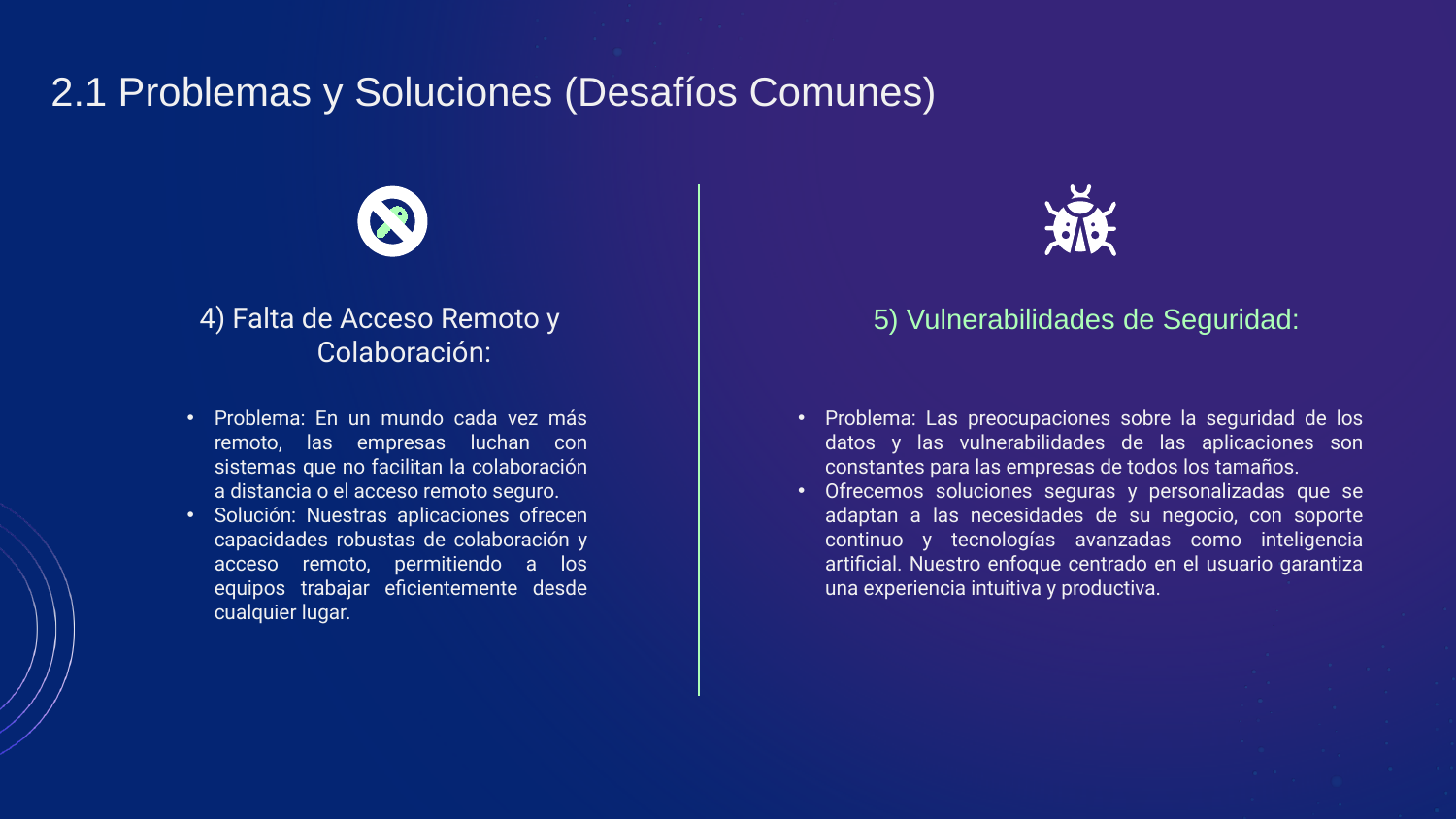

# 2.1 Problemas y Soluciones (Desafíos Comunes)

4) Falta de Acceso Remoto y Colaboración:
5) Vulnerabilidades de Seguridad:

Problema: Las preocupaciones sobre la seguridad de los datos y las vulnerabilidades de las aplicaciones son constantes para las empresas de todos los tamaños.
Ofrecemos soluciones seguras y personalizadas que se adaptan a las necesidades de su negocio, con soporte continuo y tecnologías avanzadas como inteligencia artificial. Nuestro enfoque centrado en el usuario garantiza una experiencia intuitiva y productiva.
Problema: En un mundo cada vez más remoto, las empresas luchan con sistemas que no facilitan la colaboración a distancia o el acceso remoto seguro.
Solución: Nuestras aplicaciones ofrecen capacidades robustas de colaboración y acceso remoto, permitiendo a los equipos trabajar eficientemente desde cualquier lugar.